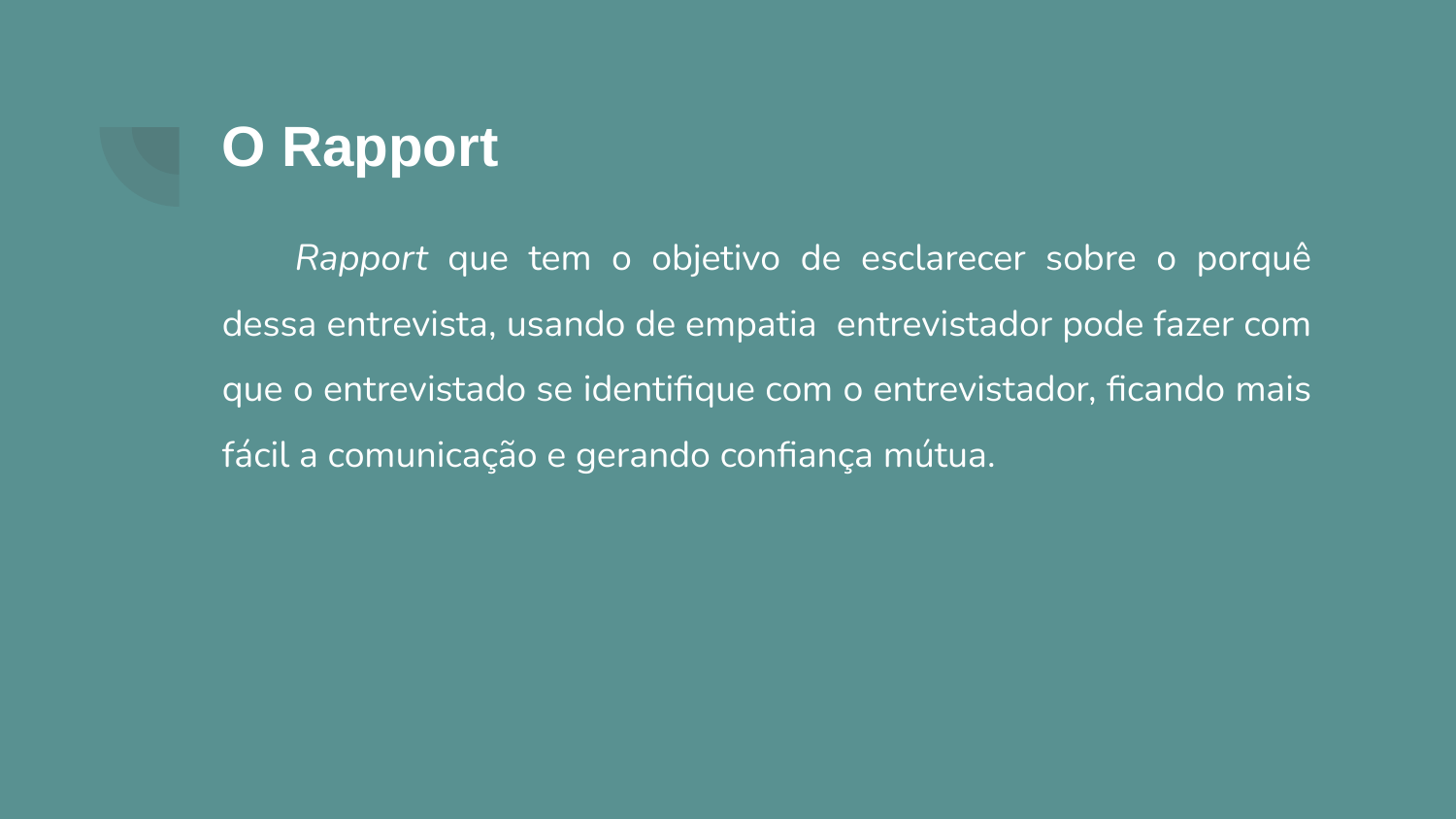

# O Rapport
Rapport que tem o objetivo de esclarecer sobre o porquê dessa entrevista, usando de empatia  entrevistador pode fazer com que o entrevistado se identifique com o entrevistador, ficando mais fácil a comunicação e gerando confiança mútua.